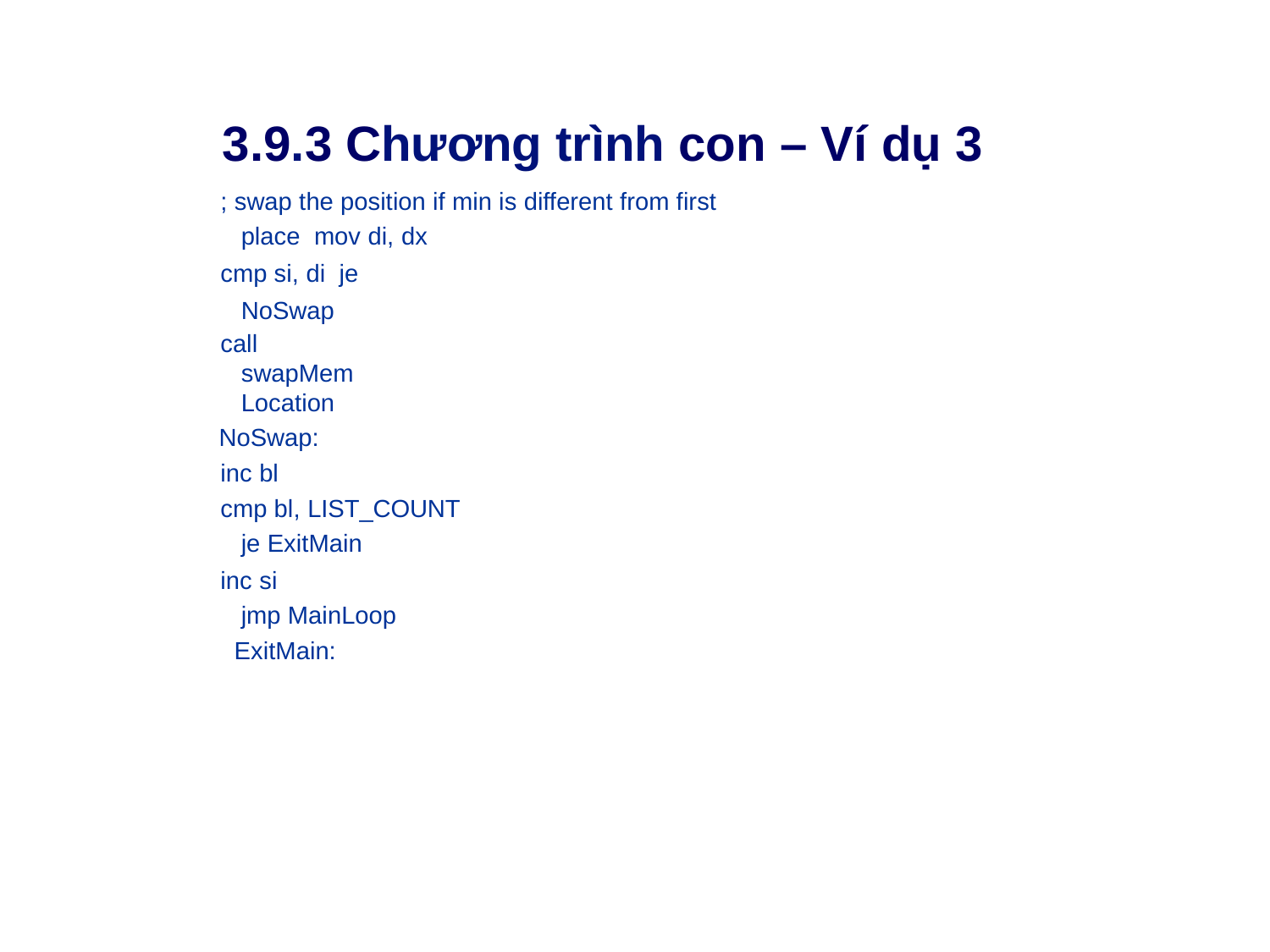

# 3.9.3 Chương trình con – Ví dụ 3
; swap the position if min is different from first place  mov di, dx
cmp si, di  je NoSwap
call swapMemLocation
NoSwap:
inc bl
cmp bl, LIST_COUNT  je ExitMain
inc si
jmp MainLoop  ExitMain: